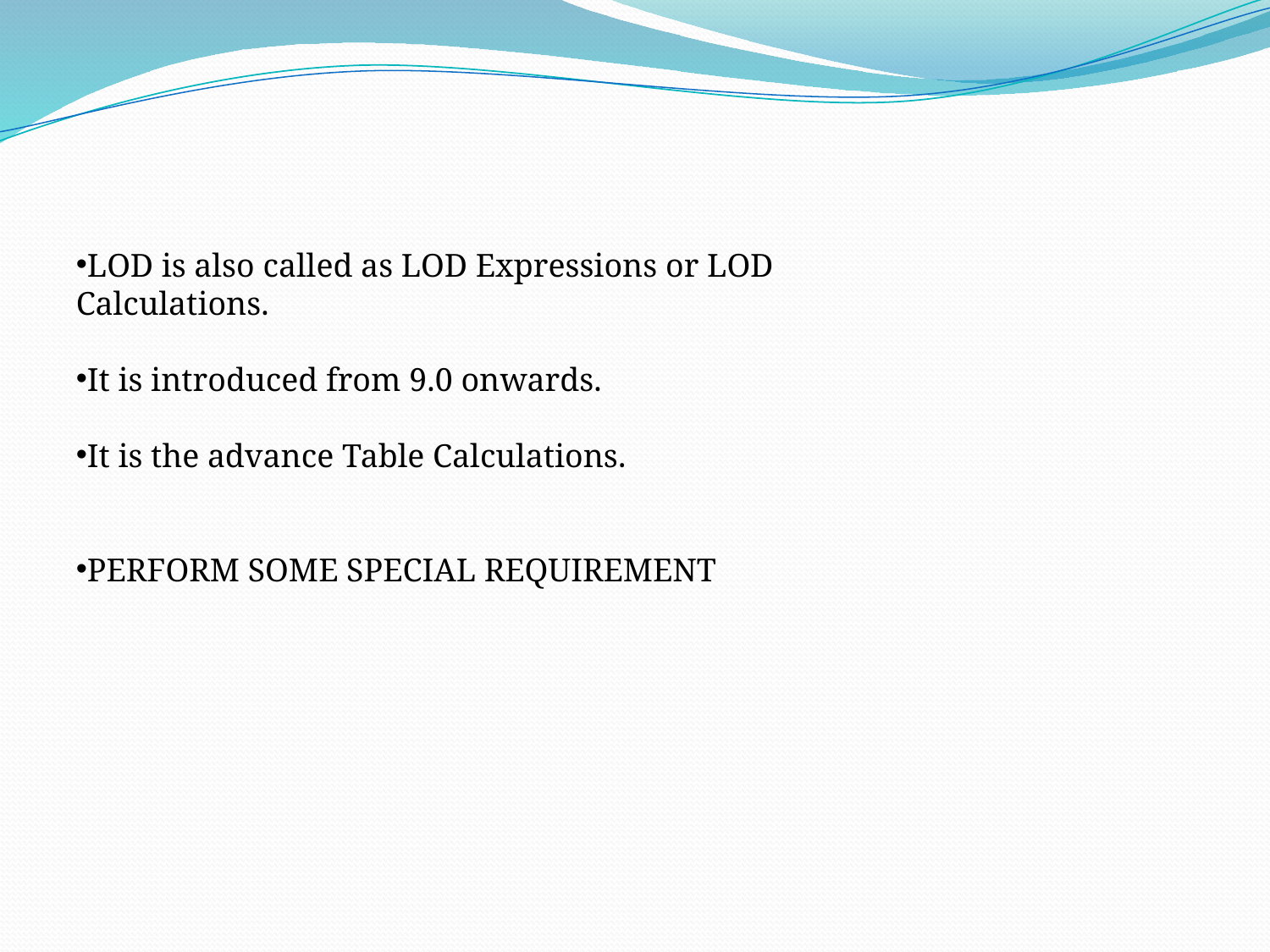

LOD is also called as LOD Expressions or LOD Calculations.

It is introduced from 9.0 onwards.

It is the advance Table Calculations.

PERFORM SOME SPECIAL REQUIREMENT